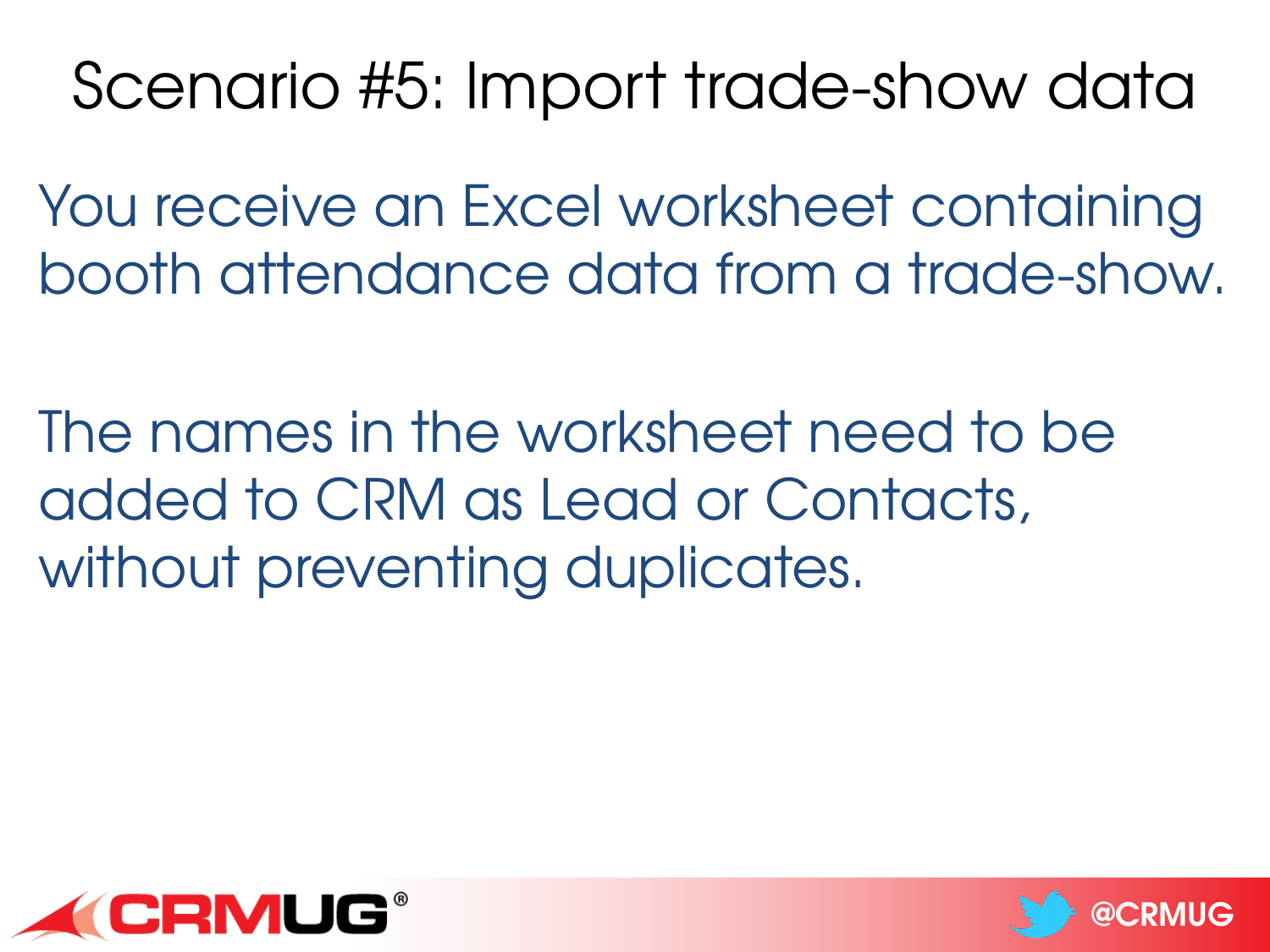

# Scenario #5: Import trade-show data
You receive an Excel worksheet containing booth attendance data from a trade-show.

The names in the worksheet need to be added to CRM as Lead or Contacts, without preventing duplicates.